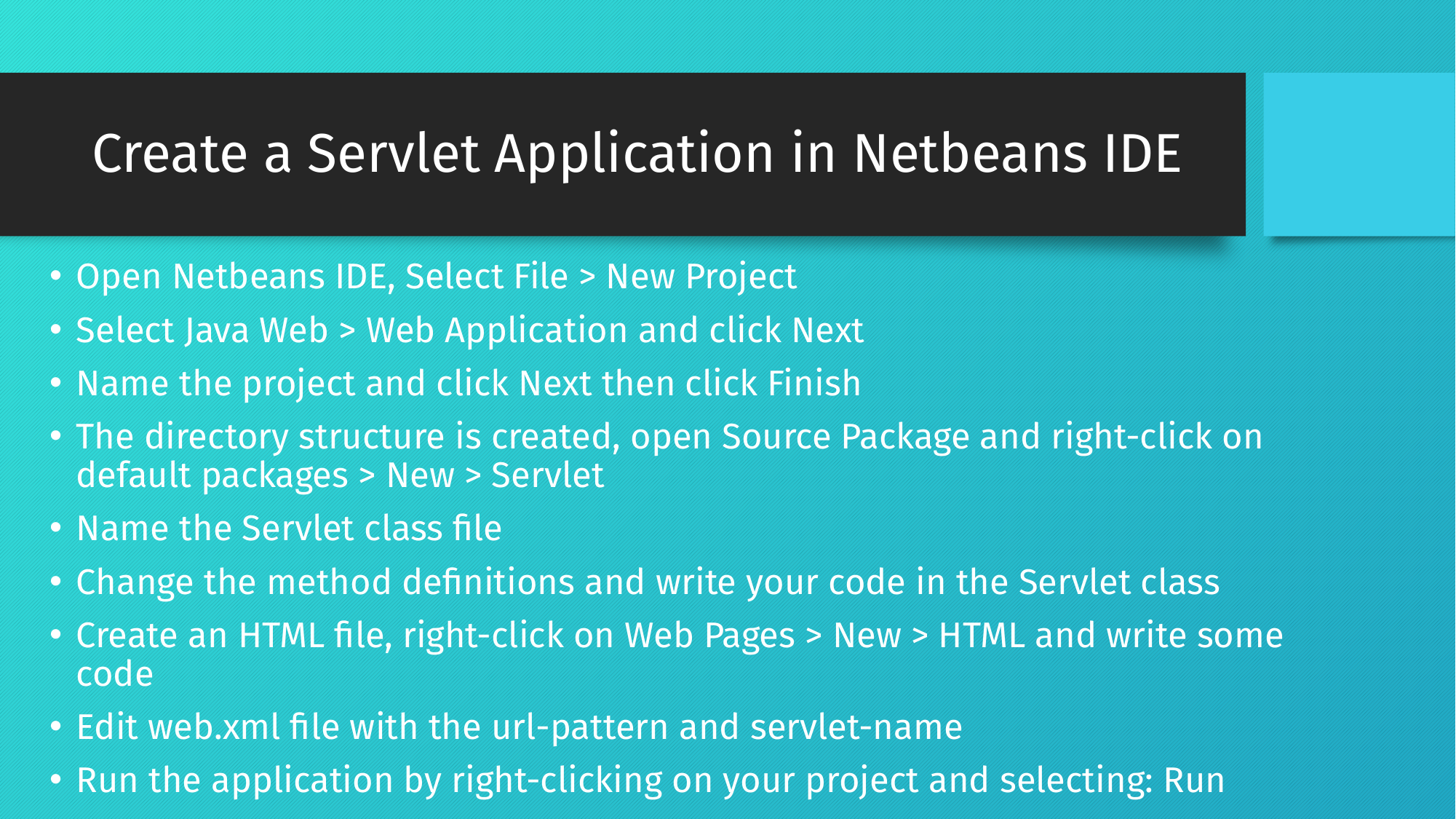

# Create a Servlet Application in Netbeans IDE
Open Netbeans IDE, Select File > New Project
Select Java Web > Web Application and click Next
Name the project and click Next then click Finish
The directory structure is created, open Source Package and right-click on default packages > New > Servlet
Name the Servlet class file
Change the method definitions and write your code in the Servlet class
Create an HTML file, right-click on Web Pages > New > HTML and write some code
Edit web.xml file with the url-pattern and servlet-name
Run the application by right-clicking on your project and selecting: Run